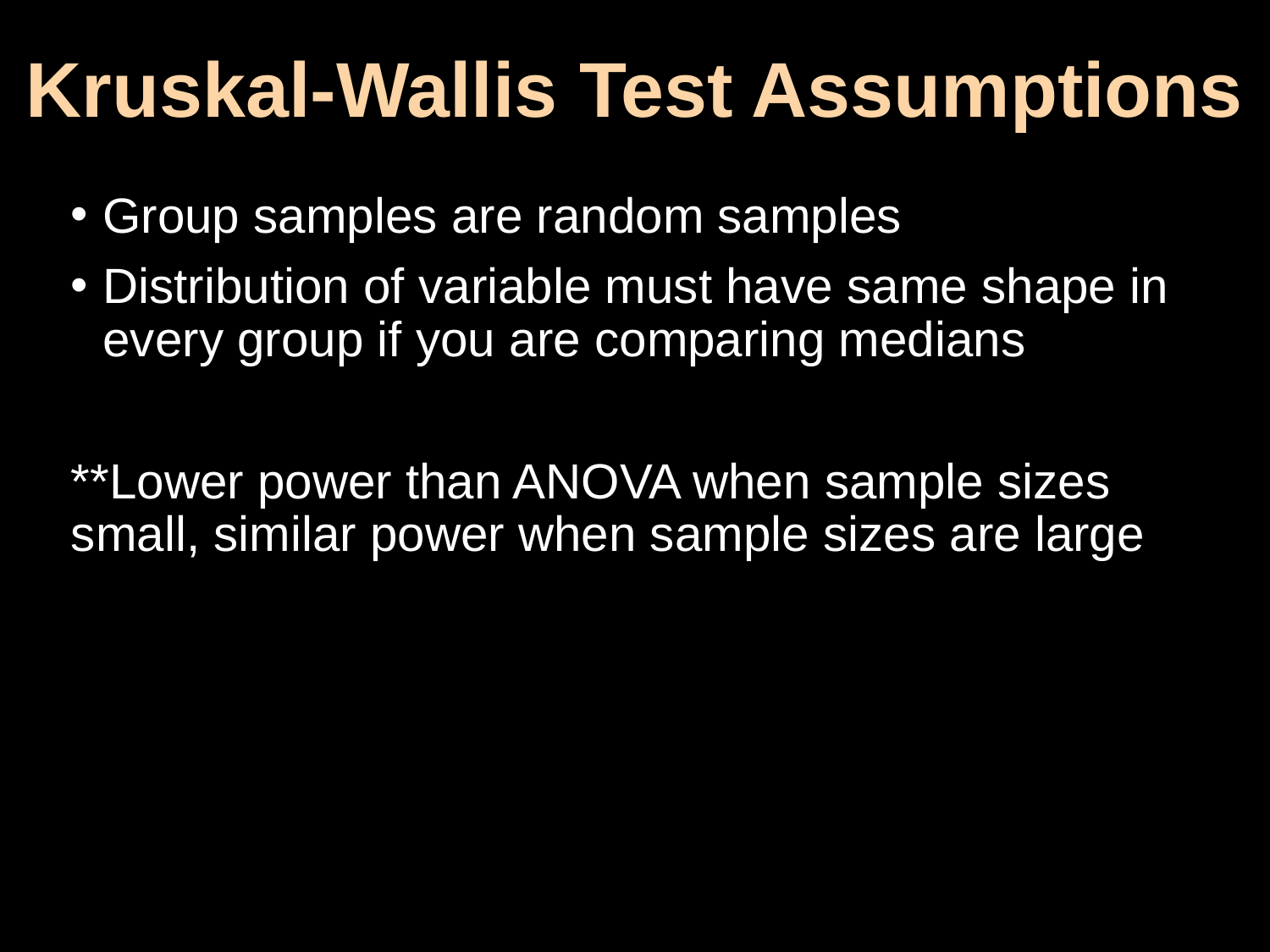

# Kruskal-Wallis Test Assumptions
Group samples are random samples
Distribution of variable must have same shape in every group if you are comparing medians

**Lower power than ANOVA when sample sizes small, similar power when sample sizes are large